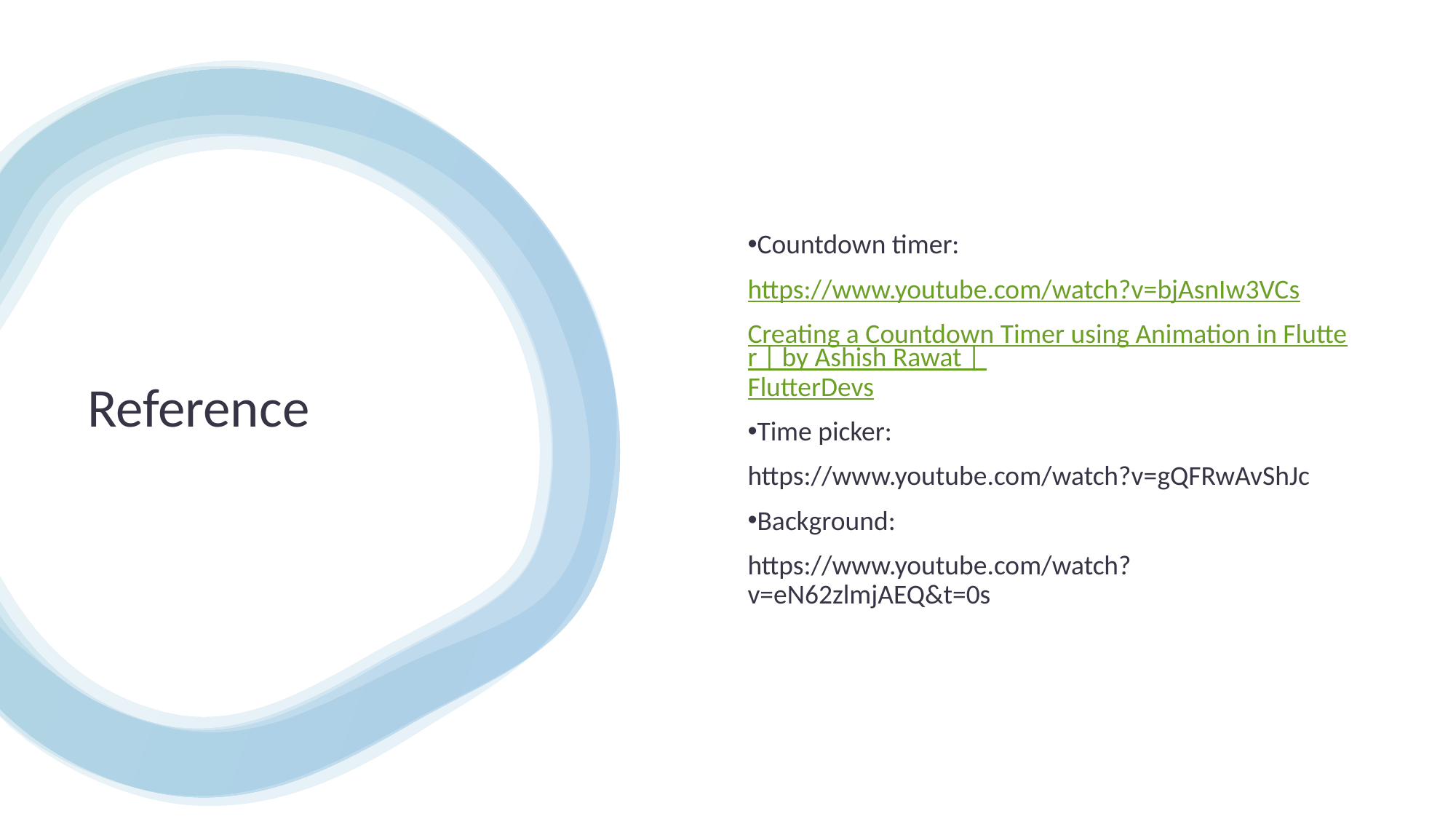

Countdown timer:
https://www.youtube.com/watch?v=bjAsnIw3VCs
Creating a Countdown Timer using Animation in Flutter | by Ashish Rawat | FlutterDevs
Time picker:
https://www.youtube.com/watch?v=gQFRwAvShJc
Background:
https://www.youtube.com/watch?v=eN62zlmjAEQ&t=0s
# Reference